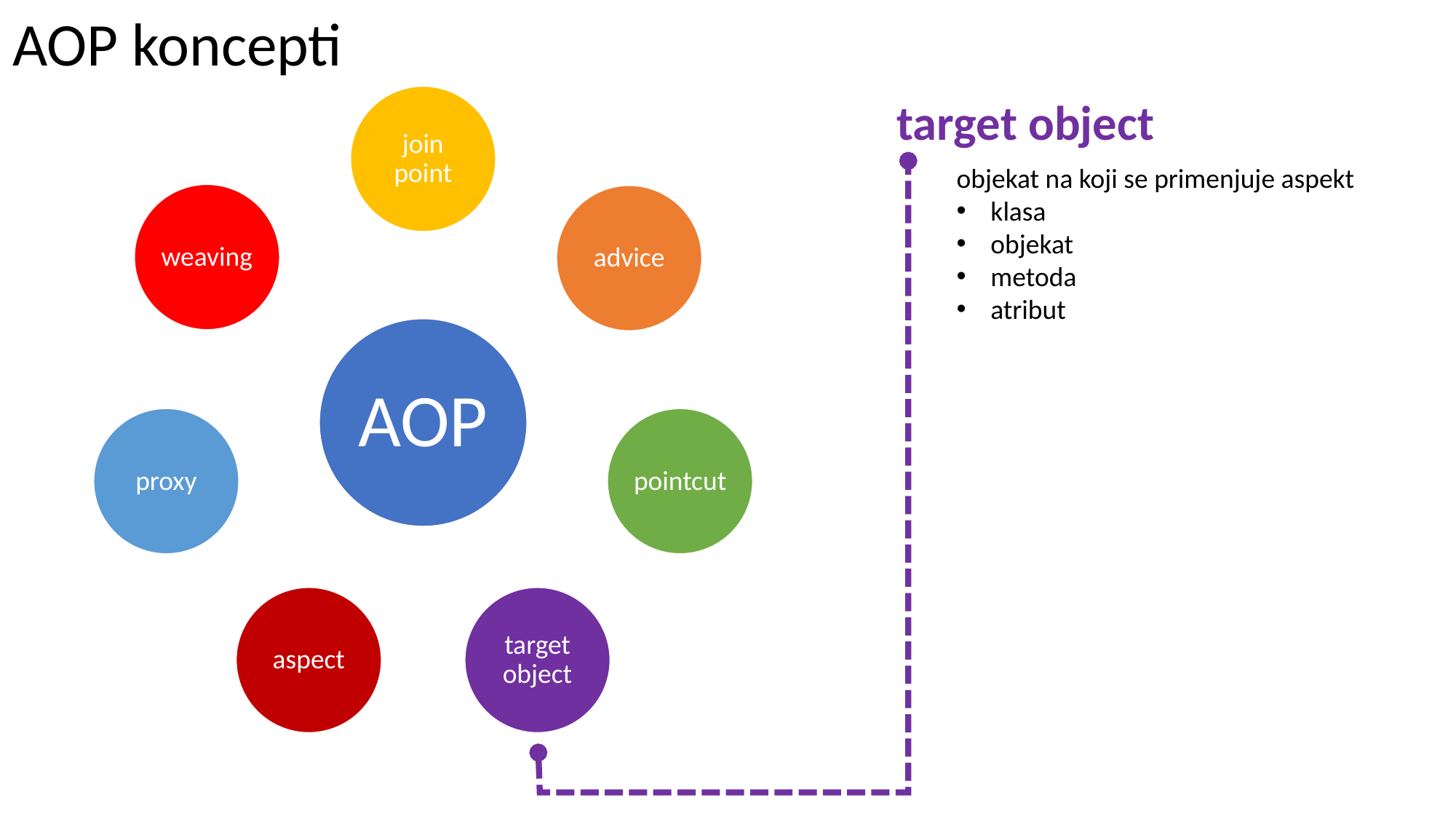

AOP koncepti
AOP
join point
advice
pointcut
target object
aspect
proxy
weaving
target object
objekat na koji se primenjuje aspekt
klasa
objekat
metoda
atribut